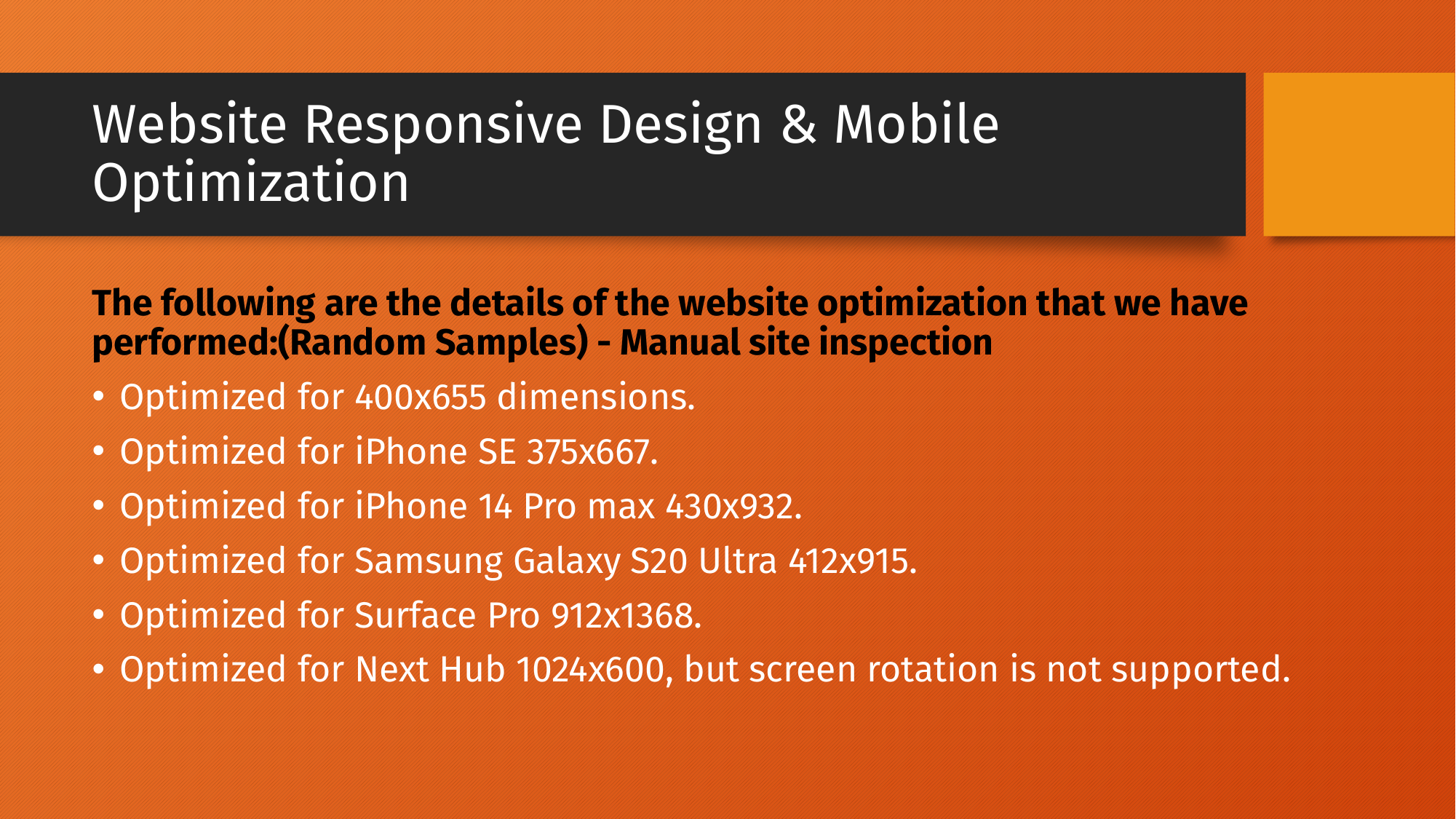

# Website Responsive Design & Mobile Optimization
The following are the details of the website optimization that we have performed:(Random Samples) - Manual site inspection
Optimized for 400x655 dimensions.
Optimized for iPhone SE 375x667.
Optimized for iPhone 14 Pro max 430x932.
Optimized for Samsung Galaxy S20 Ultra 412x915.
Optimized for Surface Pro 912x1368.
Optimized for Next Hub 1024x600, but screen rotation is not supported.